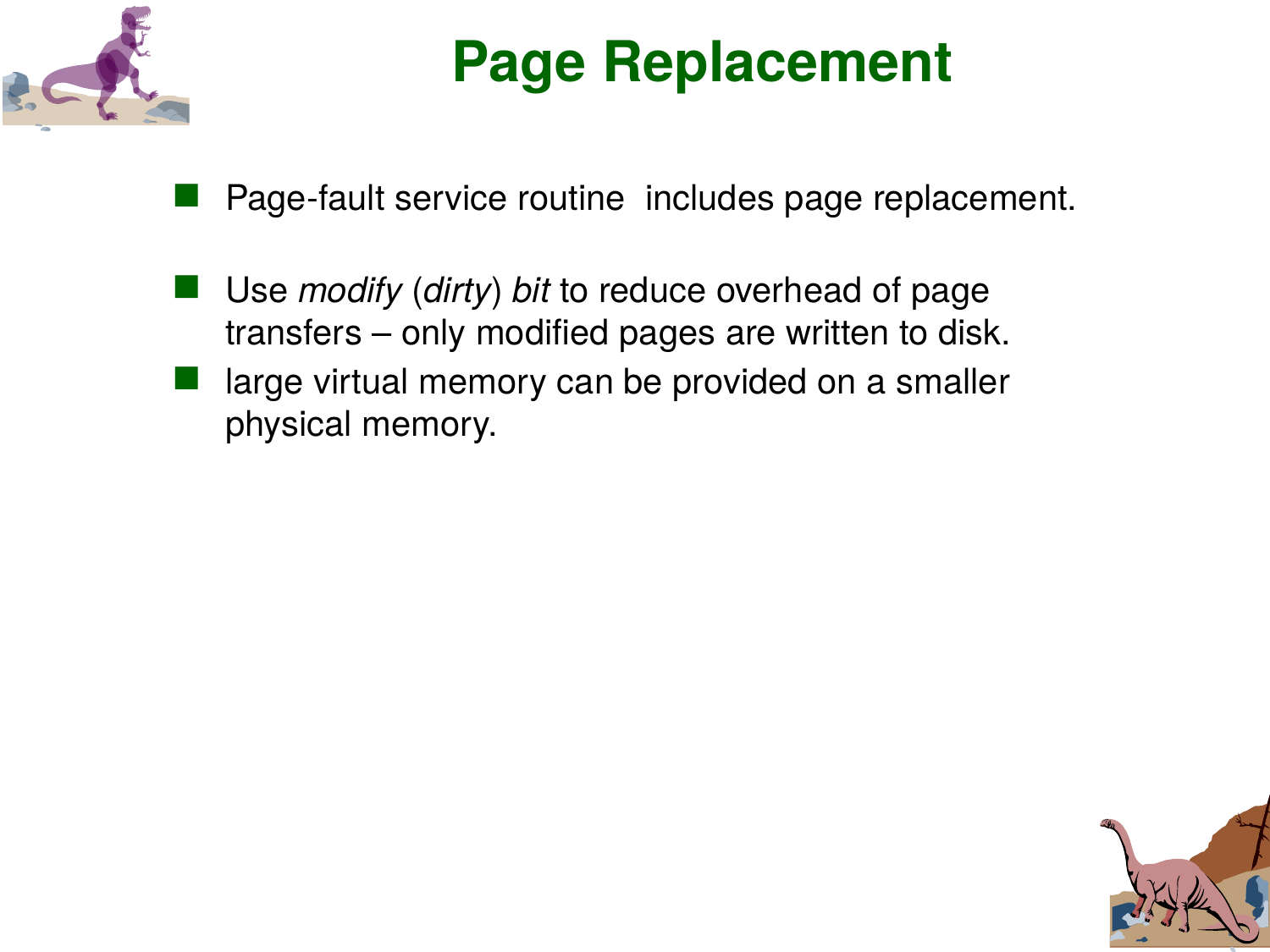

# Page Replacement
Page-fault service routine  includes page replacement.
Use modify (dirty) bit to reduce overhead of page transfers – only modified pages are written to disk.
large virtual memory can be provided on a smaller physical memory.